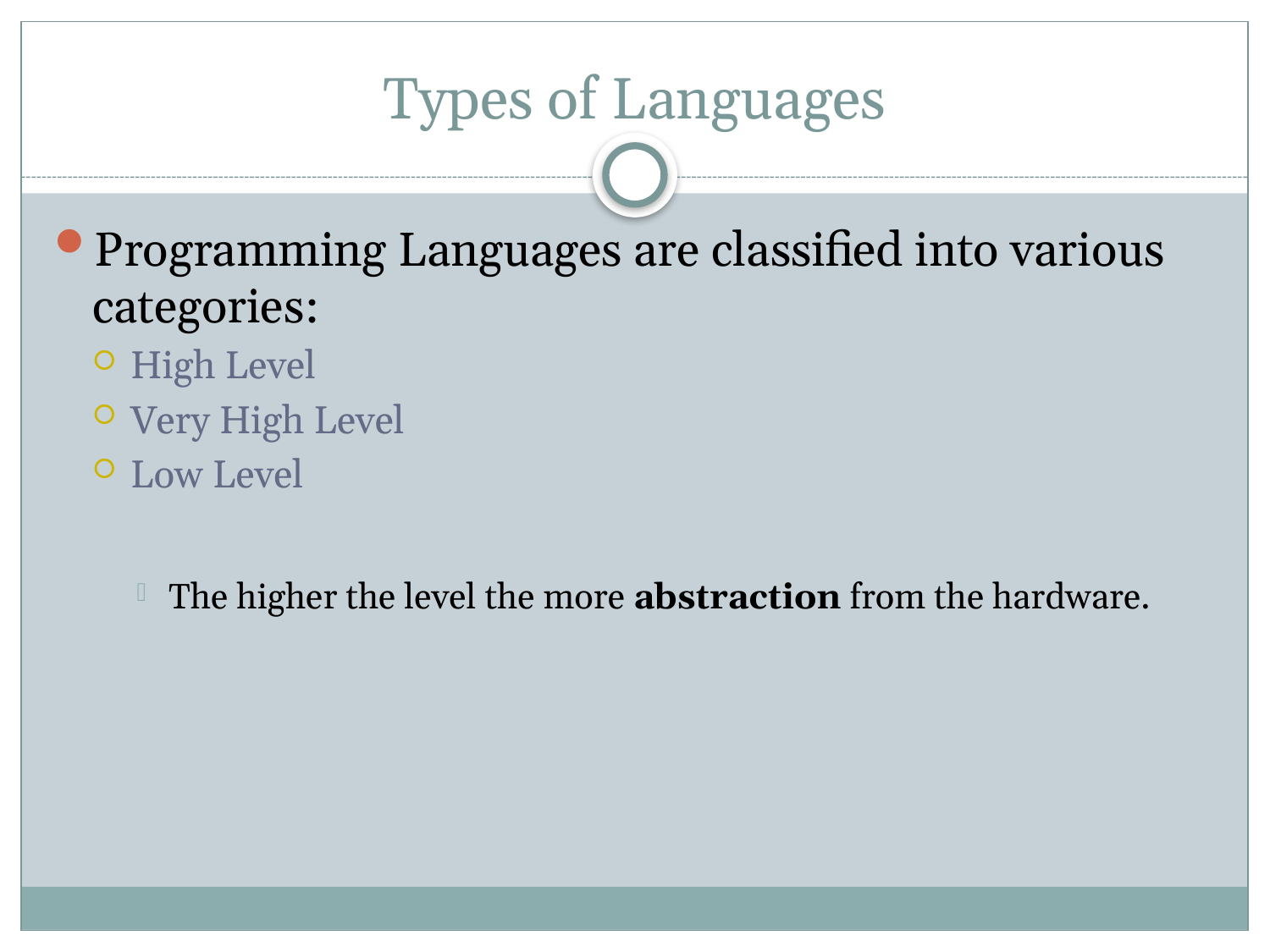

# Types of Languages
Programming Languages are classified into various categories:
High Level
Very High Level
Low Level

The higher the level the more abstraction from the hardware.